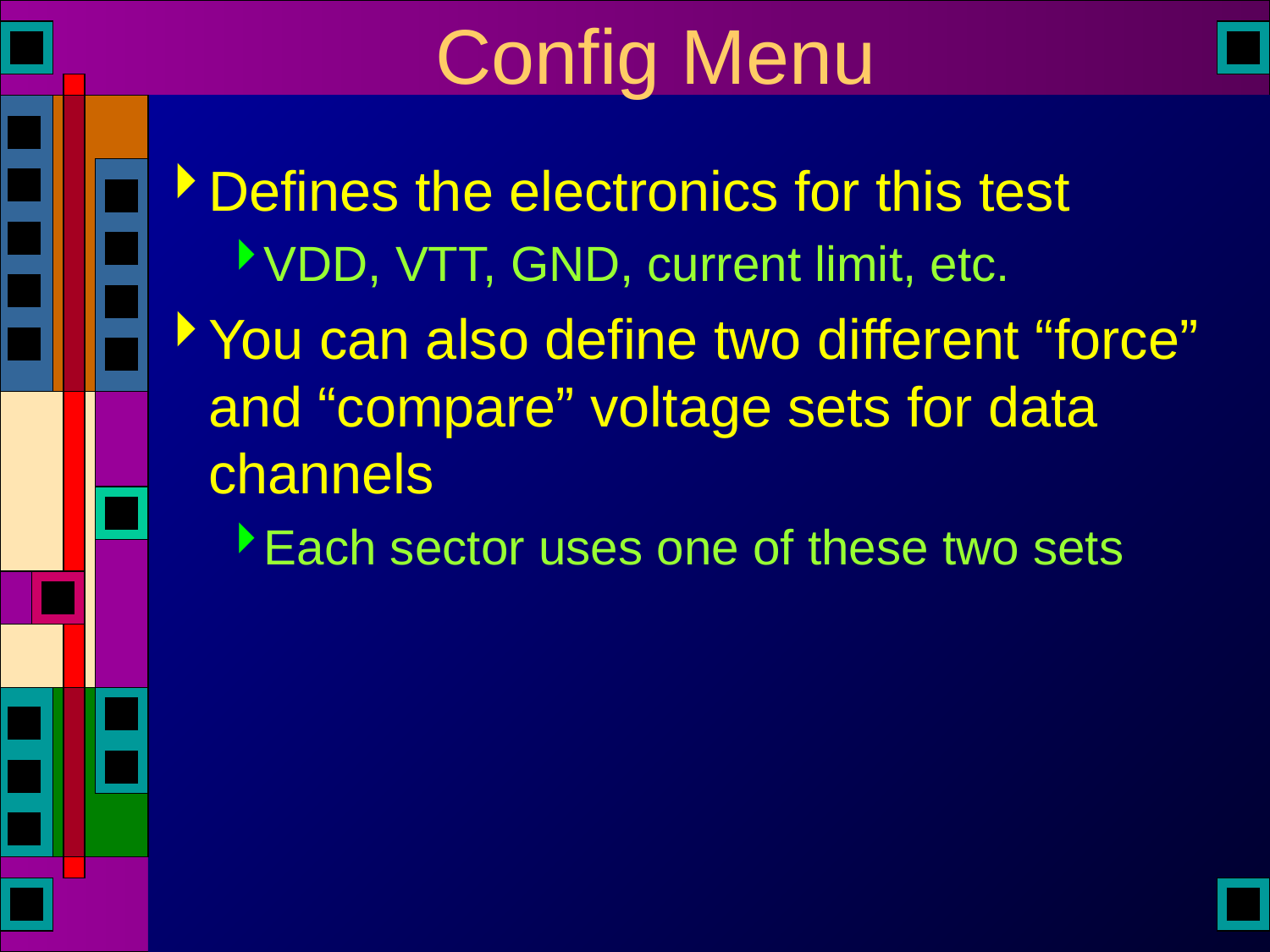

# Config Menu
Defines the electronics for this test
VDD, VTT, GND, current limit, etc.
You can also define two different “force” and “compare” voltage sets for data channels
Each sector uses one of these two sets